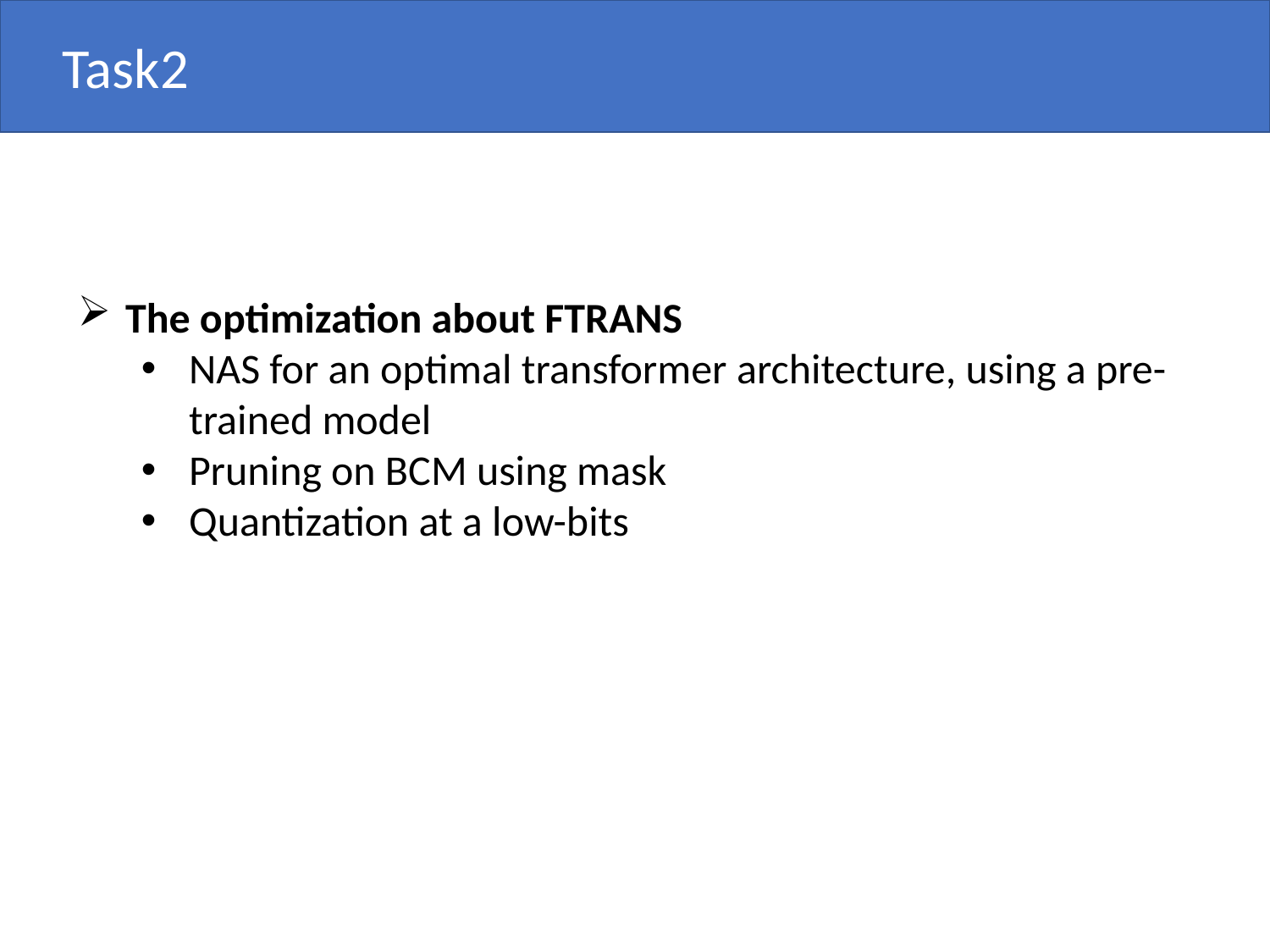

Task2
The optimization about FTRANS
NAS for an optimal transformer architecture, using a pre-trained model
Pruning on BCM using mask
Quantization at a low-bits